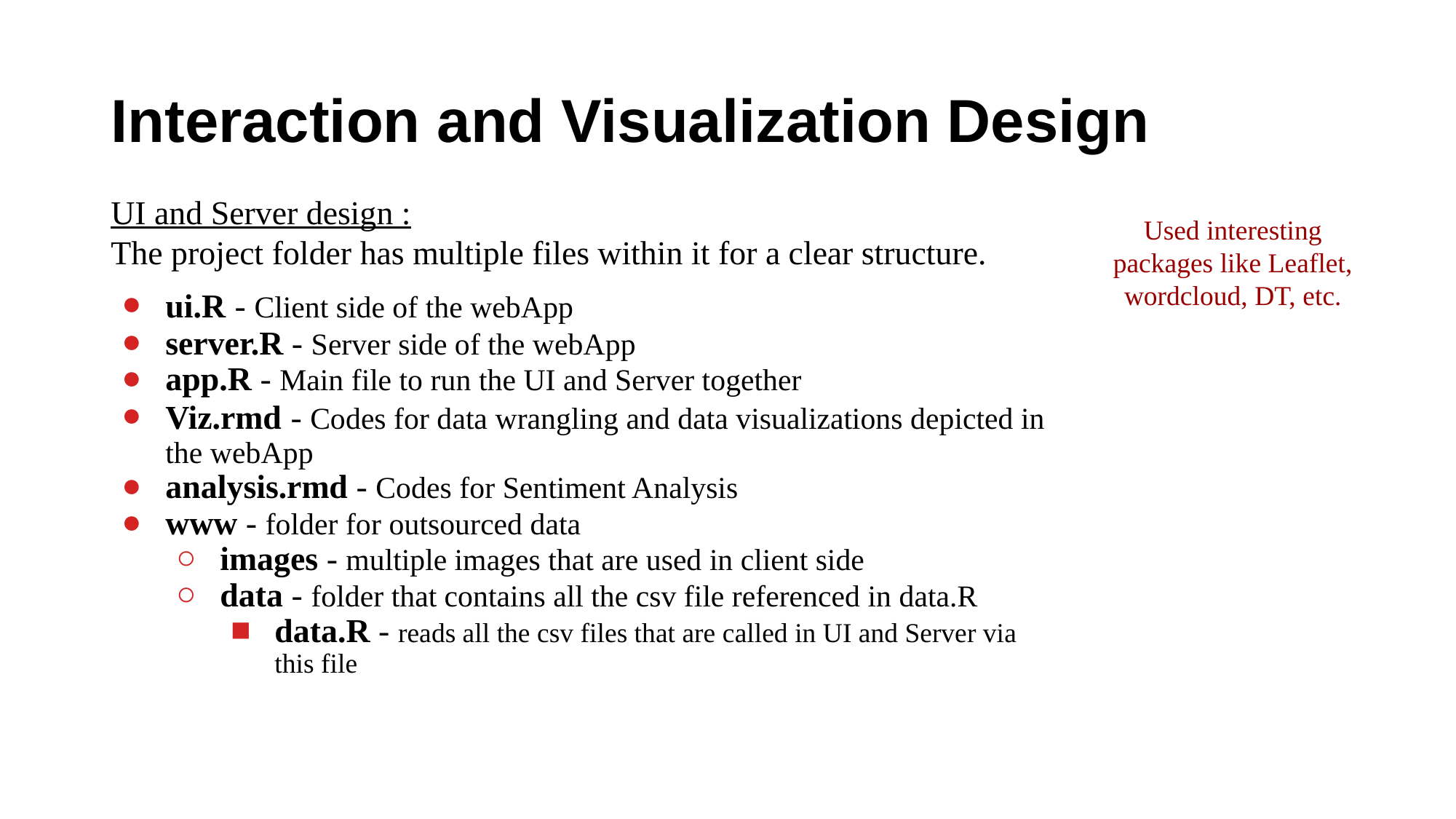

# Interaction and Visualization Design
UI and Server design :
The project folder has multiple files within it for a clear structure.
ui.R - Client side of the webApp
server.R - Server side of the webApp
app.R - Main file to run the UI and Server together
Viz.rmd - Codes for data wrangling and data visualizations depicted in the webApp
analysis.rmd - Codes for Sentiment Analysis
www - folder for outsourced data
images - multiple images that are used in client side
data - folder that contains all the csv file referenced in data.R
data.R - reads all the csv files that are called in UI and Server via this file
Used interesting packages like Leaflet, wordcloud, DT, etc.